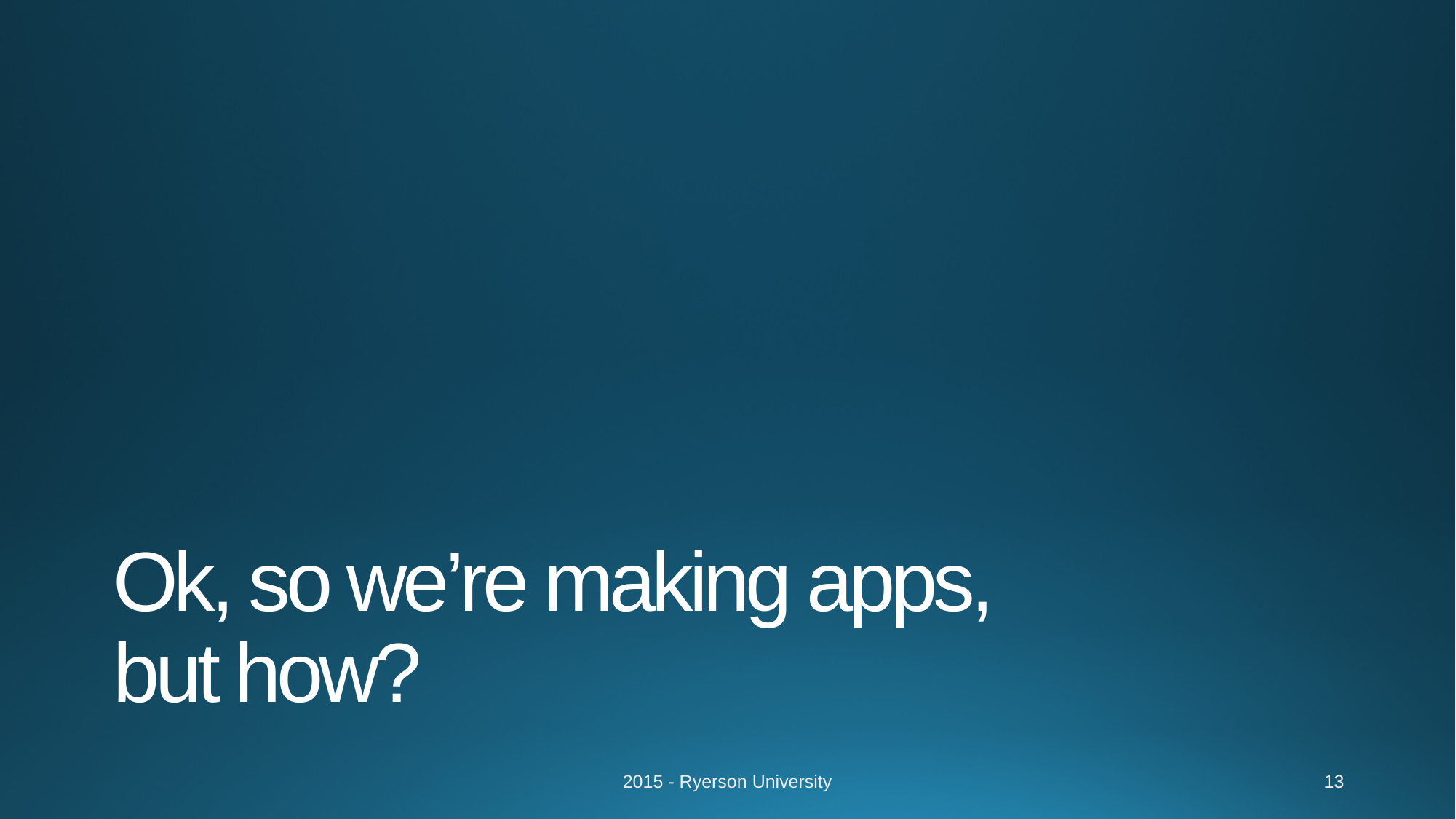

# Ok, so we’re making apps, but how?
2015 - Ryerson University
13